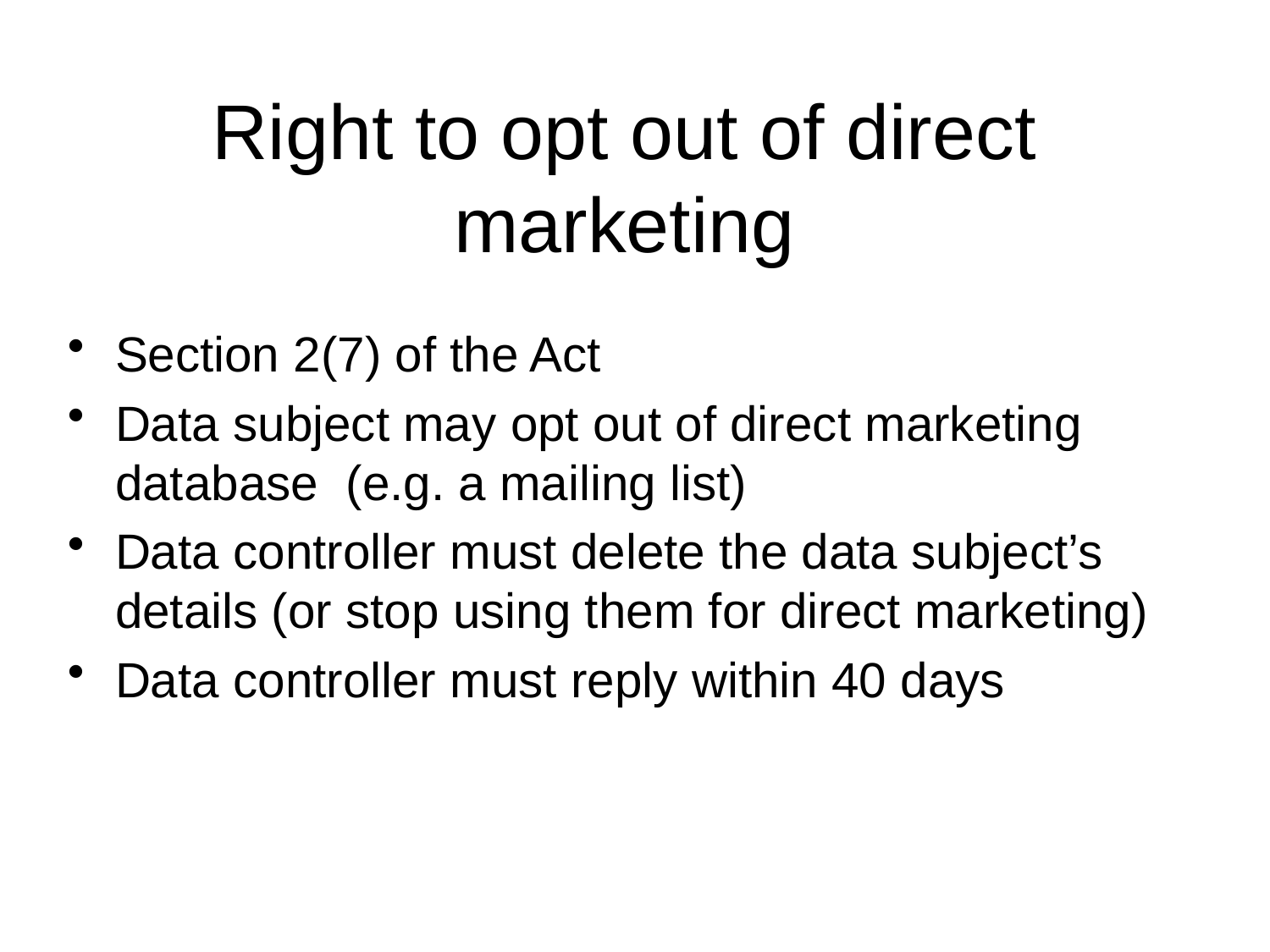

# Right to opt out of direct marketing
Section 2(7) of the Act
Data subject may opt out of direct marketing database  (e.g. a mailing list)
Data controller must delete the data subject’s details (or stop using them for direct marketing)
Data controller must reply within 40 days